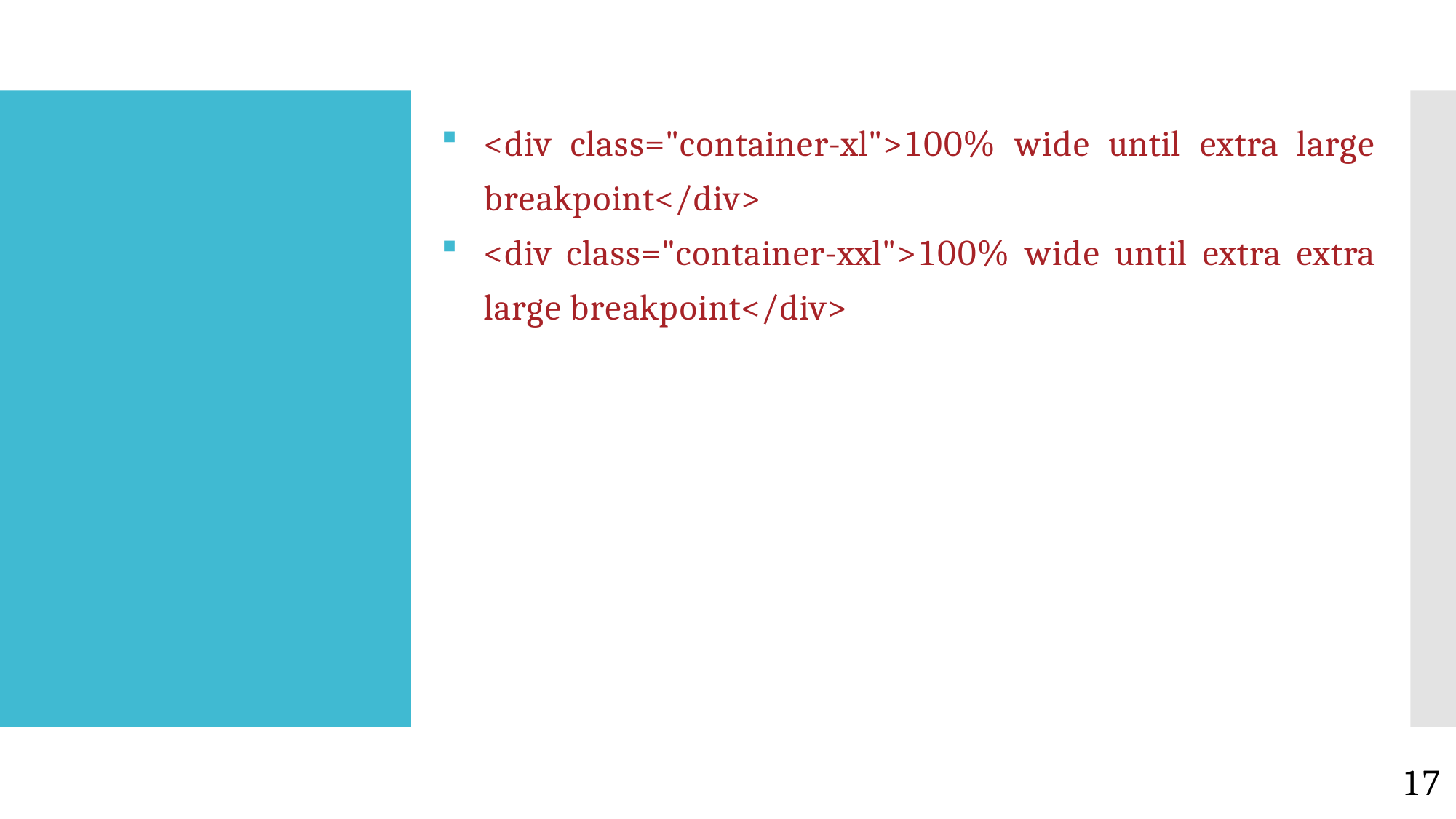

<div class="container-xl">100% wide until extra large breakpoint</div>
<div class="container-xxl">100% wide until extra extra large breakpoint</div>

#
17